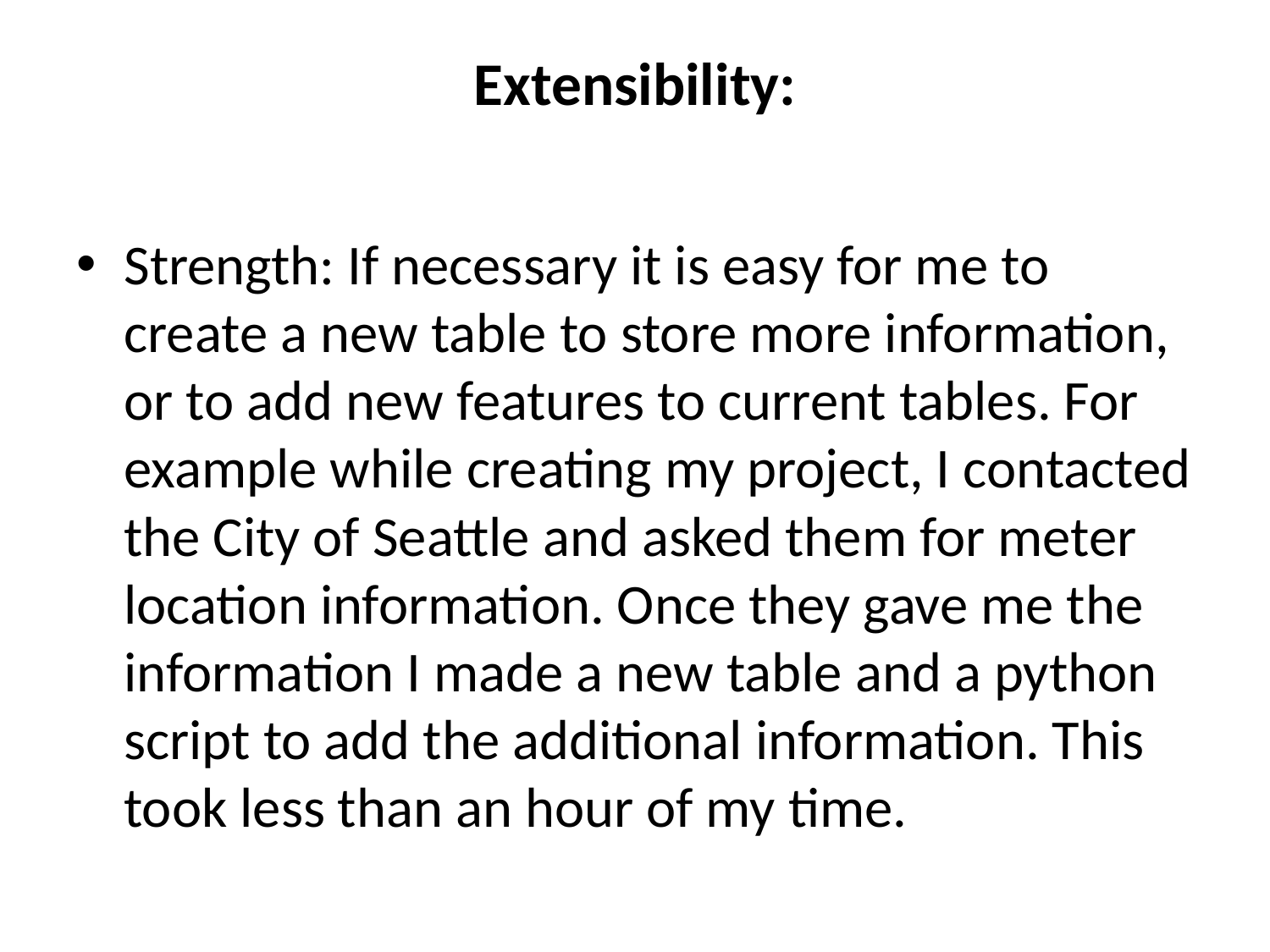

# Extensibility:
Strength: If necessary it is easy for me to create a new table to store more information, or to add new features to current tables. For example while creating my project, I contacted the City of Seattle and asked them for meter location information. Once they gave me the information I made a new table and a python script to add the additional information. This took less than an hour of my time.